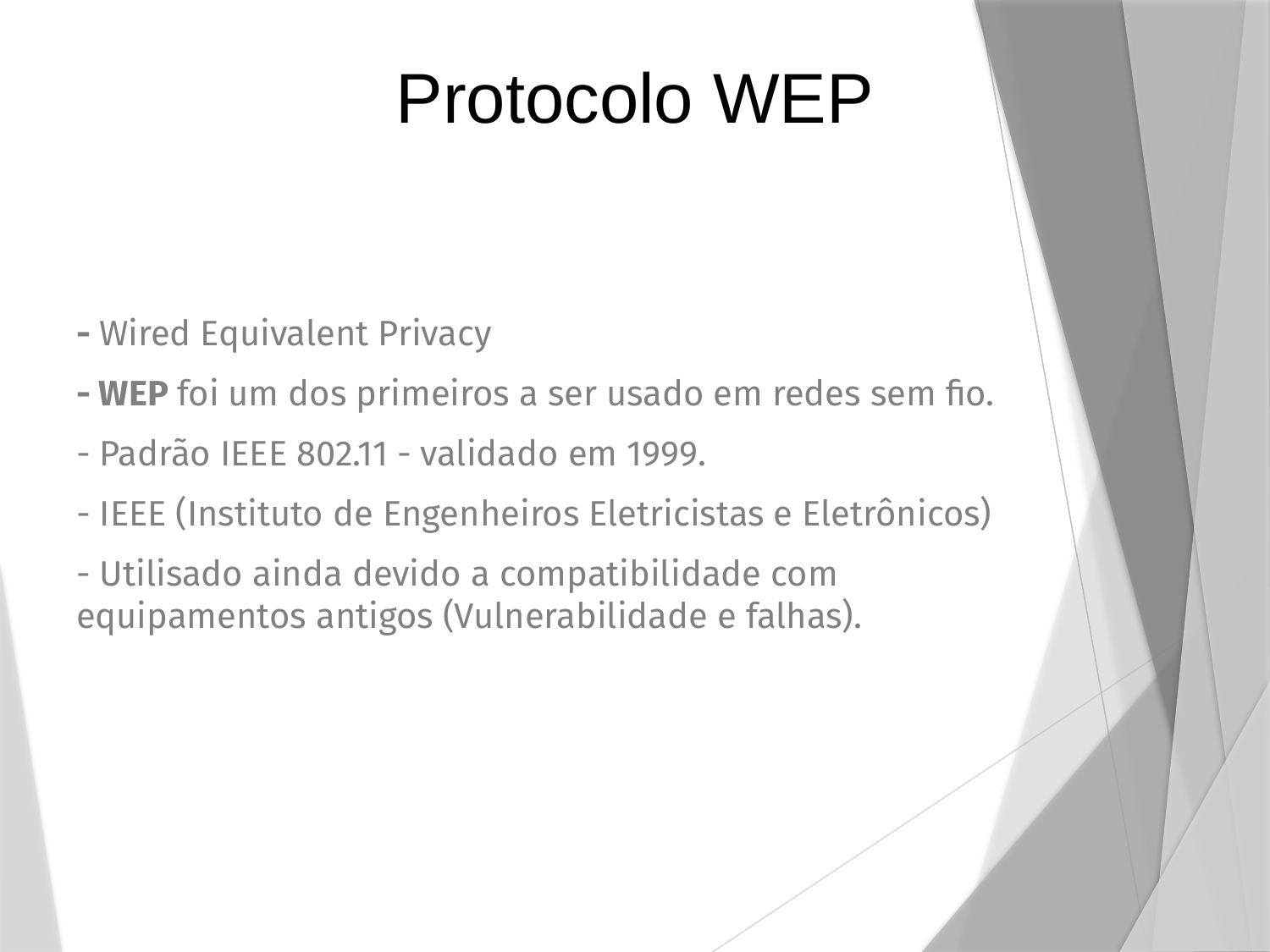

Protocolo WEP
- Wired Equivalent Privacy
- WEP foi um dos primeiros a ser usado em redes sem fio.
- Padrão IEEE 802.11 - validado em 1999.
- IEEE (Instituto de Engenheiros Eletricistas e Eletrônicos)
- Utilisado ainda devido a compatibilidade com equipamentos antigos (Vulnerabilidade e falhas).